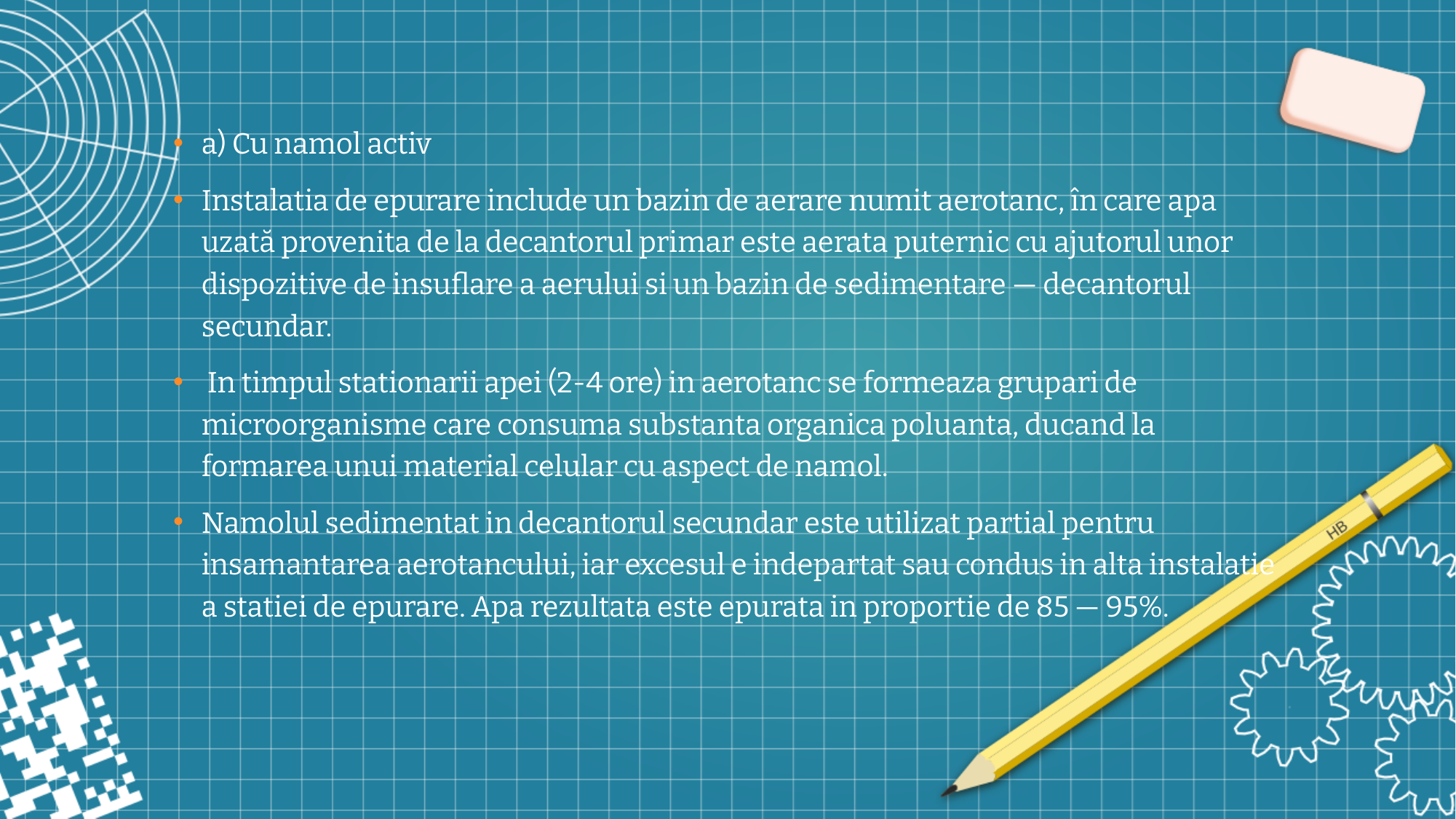

# a) Cu namol activ
Instalatia de epurare include un bazin de aerare numit aerotanc, în care apa uzată provenita de la decantorul primar este aerata puternic cu ajutorul unor dispozitive de insuflare a aerului si un bazin de sedimentare — decantorul secundar.
 In timpul stationarii apei (2-4 ore) in aerotanc se formeaza grupari de microorganisme care consuma substanta organica poluanta, ducand la formarea unui material celular cu aspect de namol.
Namolul sedimentat in decantorul secundar este utilizat partial pentru insamantarea aerotancului, iar excesul e indepartat sau condus in alta instalatie a statiei de epurare. Apa rezultata este epurata in proportie de 85 — 95%.